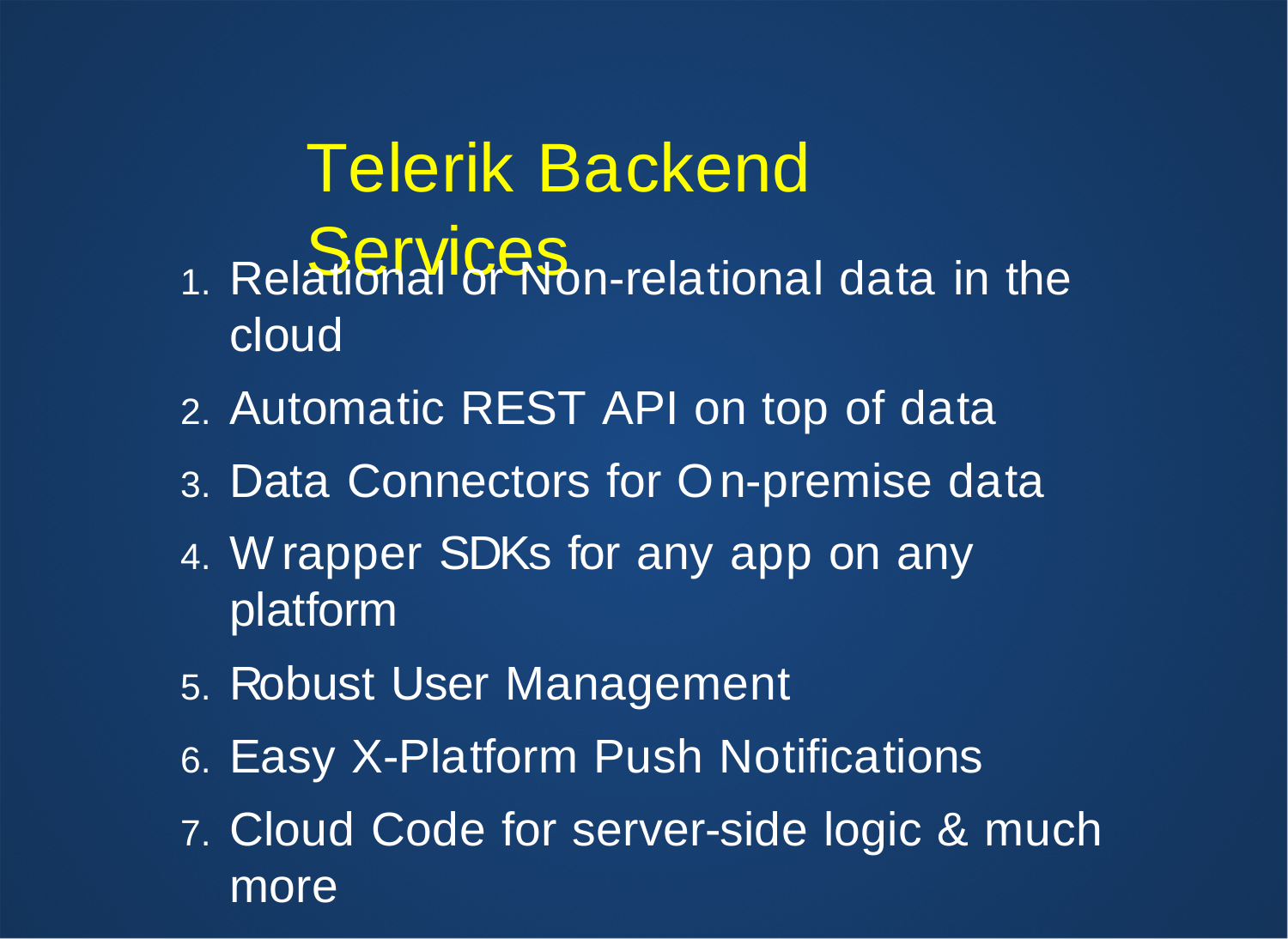

Telerik Backend Services
Relational or Non-relational data in the cloud
Automatic REST API on top of data
Data Connectors for On-premise data
Wrapper SDKs for any app on any platform
Robust User Management
Easy X-Platform Push Notifications
Cloud Code for server-side logic & much more
Complete BaaS offering